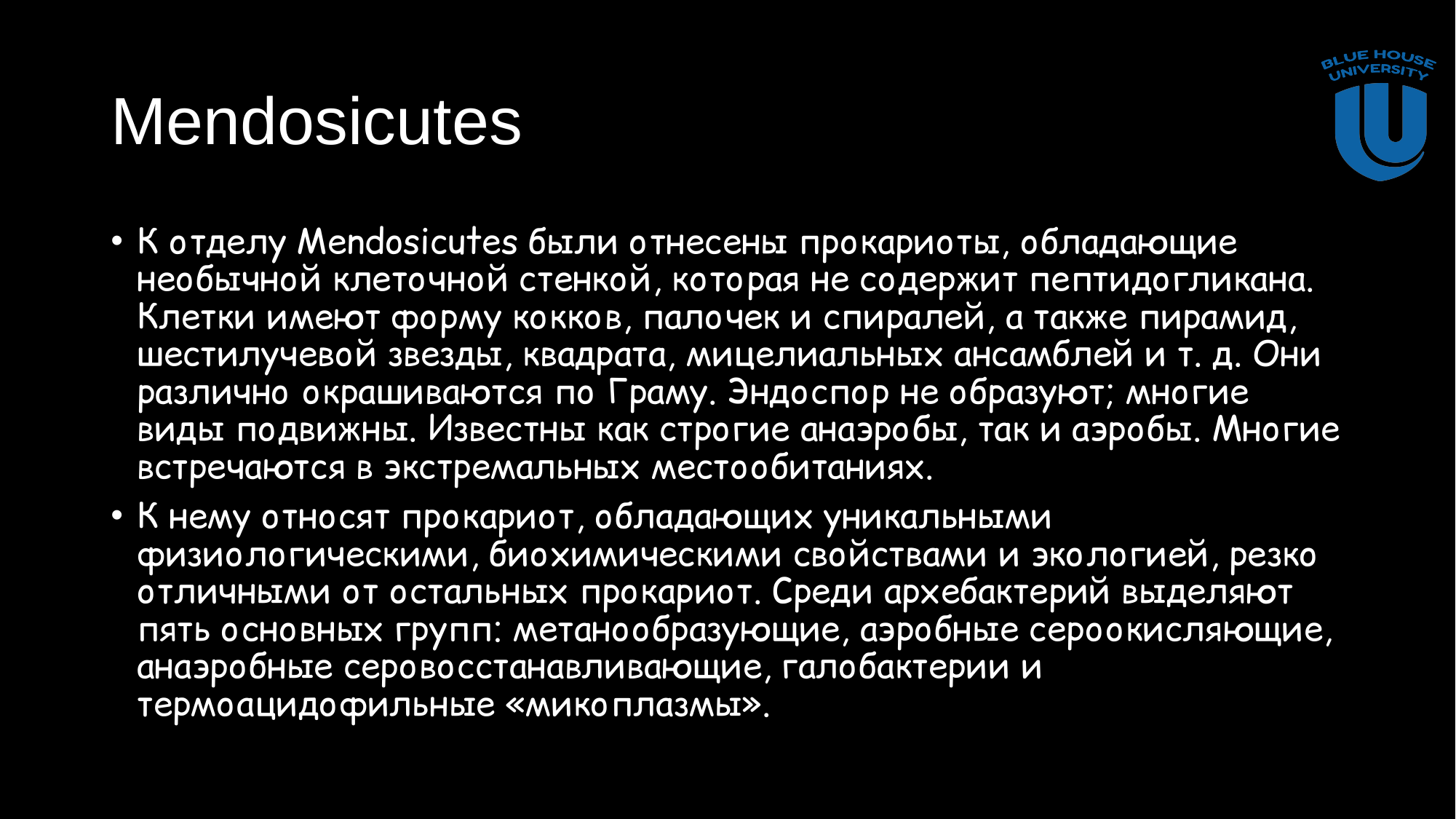

# Mendosicutes
К отделу Mendosicutes были отнесены прокариоты, обладающие необычной клеточной стенкой, которая не содержит пептидогликана. Клетки имеют форму кокков, палочек и спиралей, а также пирамид, шестилучевой звезды, квадрата, мицелиальных ансамблей и т. д. Они различно окрашиваются по Граму. Эндоспор не образуют; многие виды подвижны. Известны как строгие анаэробы, так и аэробы. Многие встречаются в экстремальных местообитаниях.
К нему относят прокариот, обладающих уникальными физиологическими, биохимическими свойствами и экологией, резко отличными от остальных прокариот. Среди архебактерий выделяют пять основных групп: метанообразующие, аэробные сероокисляющие, анаэробные серовосстанавливающие, галобактерии и термоацидофильные «микоплазмы».